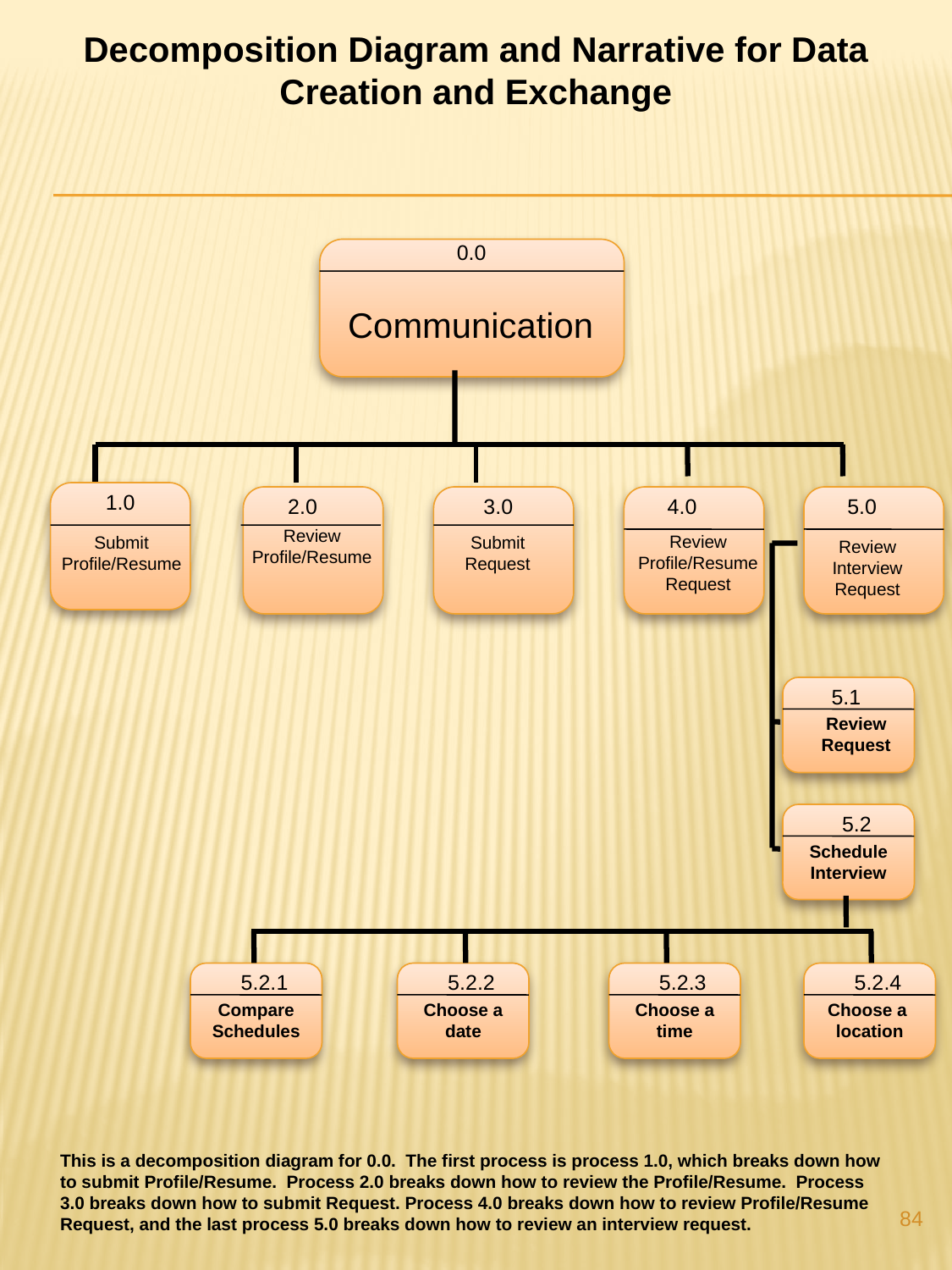

Decomposition Diagram and Narrative for Data Creation and Exchange
0.0

Communication

1.0

2.0

3.0

4.0

5.0
2.0
Review Profile/Resume
Review Profile/Resume Request
Submit Profile/Resume

Submit Request

Review Interview Request

5.1

Review Request

5.2
Schedule Interview

5.2.1

5.2.2

5.2.3

5.2.4
Compare Schedules
Choose a date
Choose a time
Choose a  location

	This is a decomposition diagram for 0.0.  The first process is process 1.0, which breaks down how to submit Profile/Resume.  Process 2.0 breaks down how to review the Profile/Resume.  Process 3.0 breaks down how to submit Request. Process 4.0 breaks down how to review Profile/Resume Request, and the last process 5.0 breaks down how to review an interview request.
84